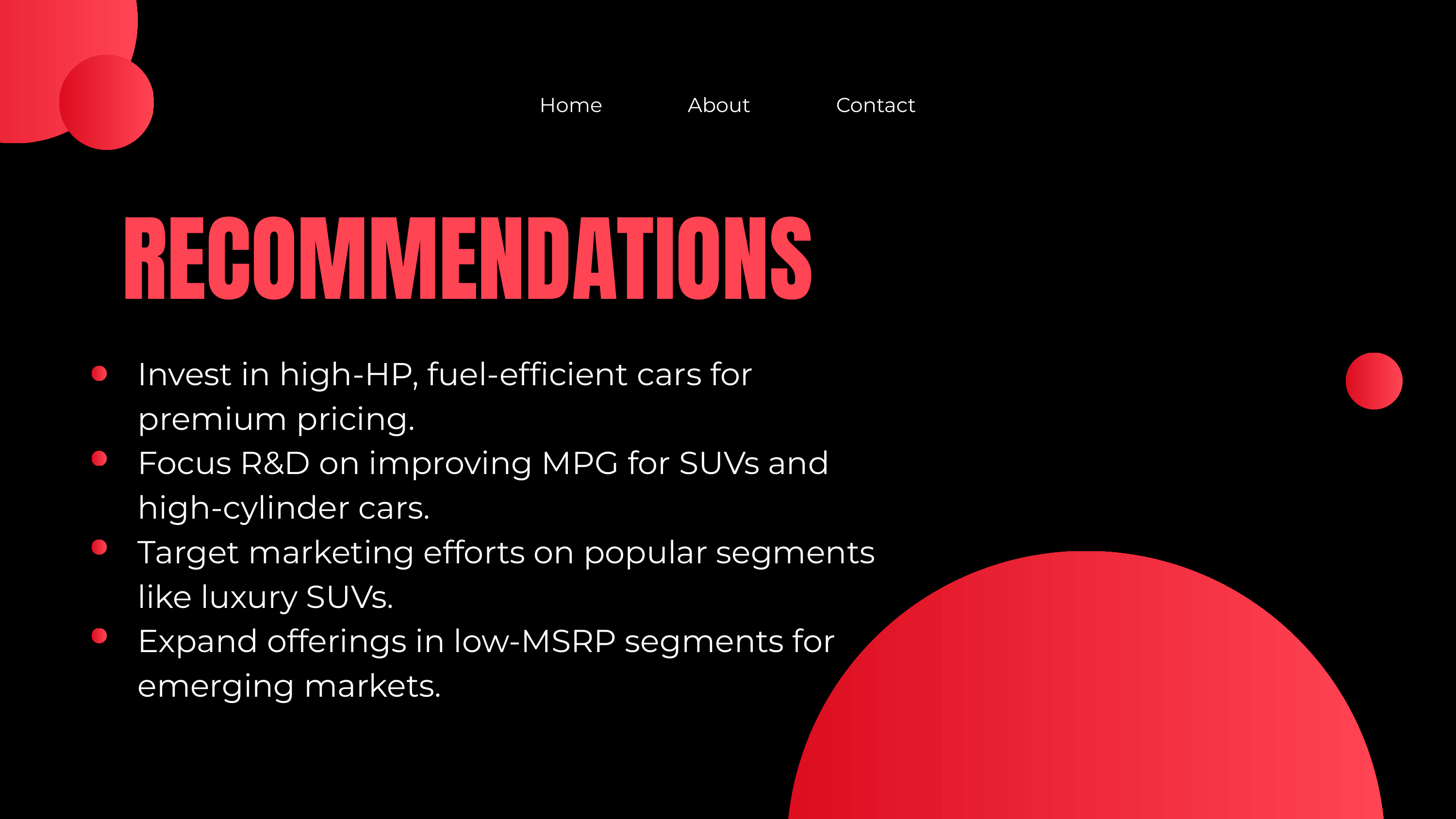

Home
About
Contact
RECOMMENDATIONS
Invest in high-HP, fuel-efficient cars for premium pricing.
Focus R&D on improving MPG for SUVs and high-cylinder cars.
Target marketing efforts on popular segments like luxury SUVs.
Expand offerings in low-MSRP segments for emerging markets.